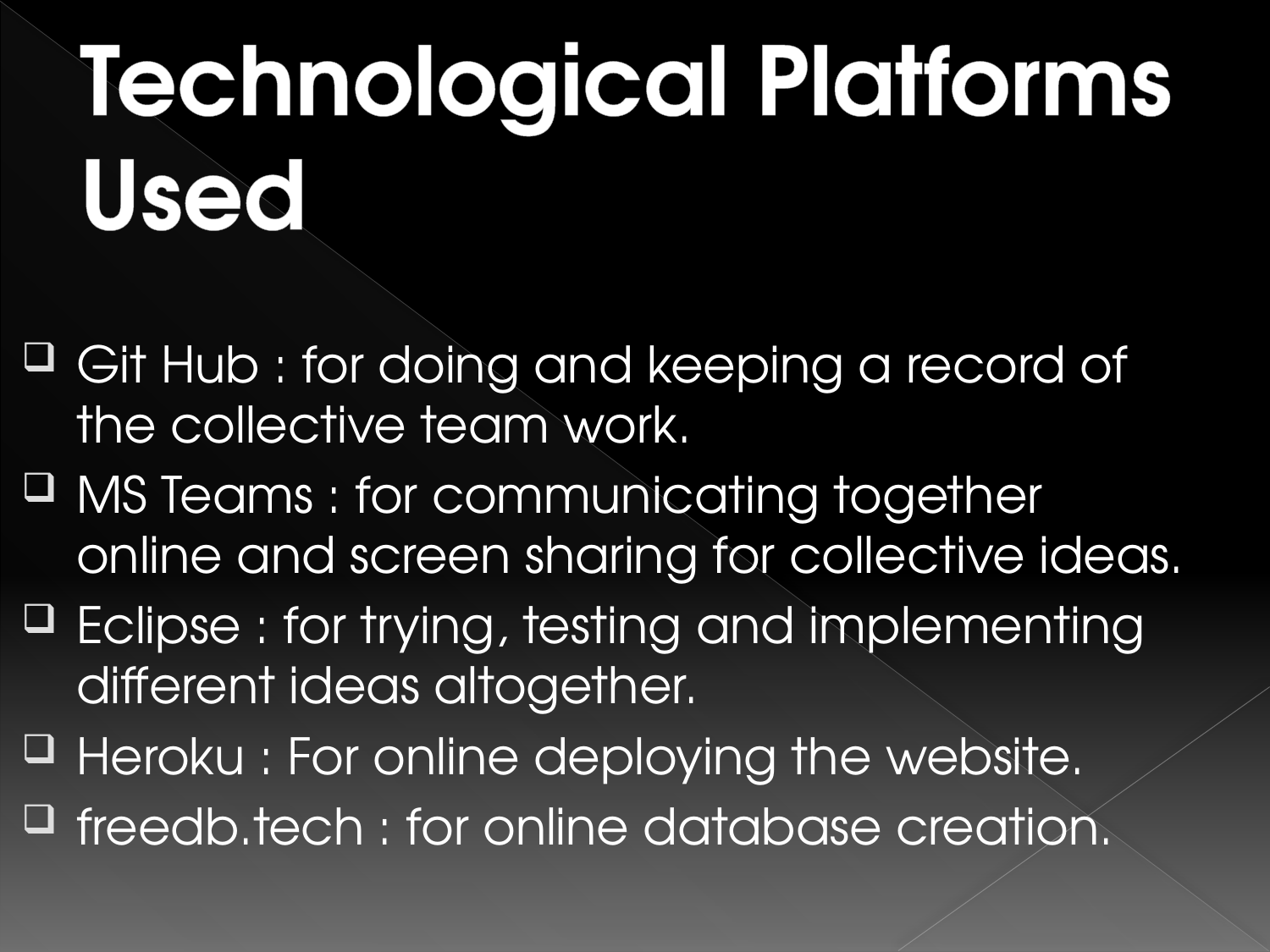

Technological Platforms Used
Git Hub : for doing and keeping a record of the collective team work.
MS Teams : for communicating together online and screen sharing for collective ideas.
Eclipse : for trying, testing and implementing different ideas altogether.
Heroku : For online deploying the website.
freedb.tech : for online database creation.